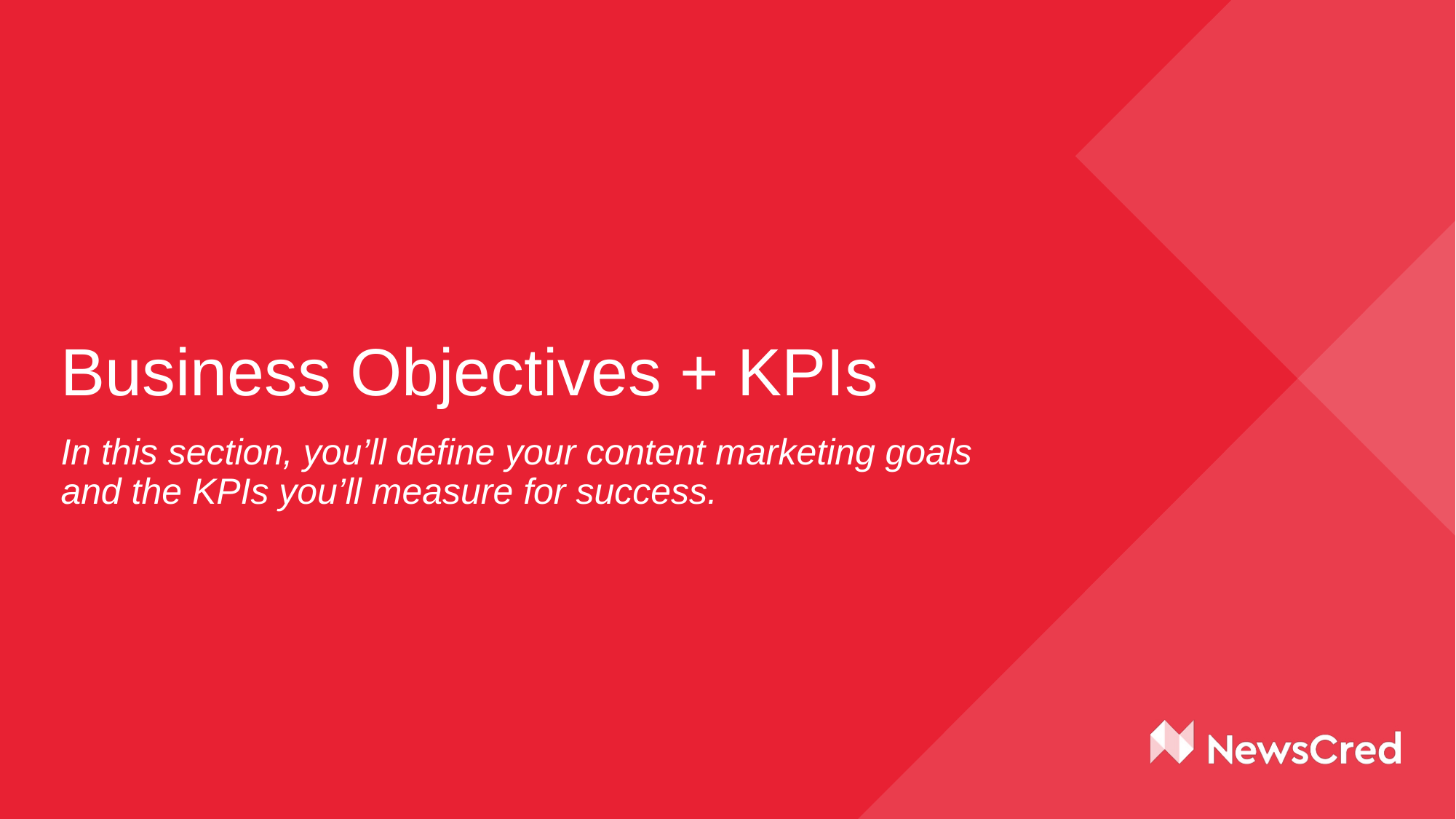

# Business Objectives + KPIs
In this section, you’ll define your content marketing goals and the KPIs you’ll measure for success.